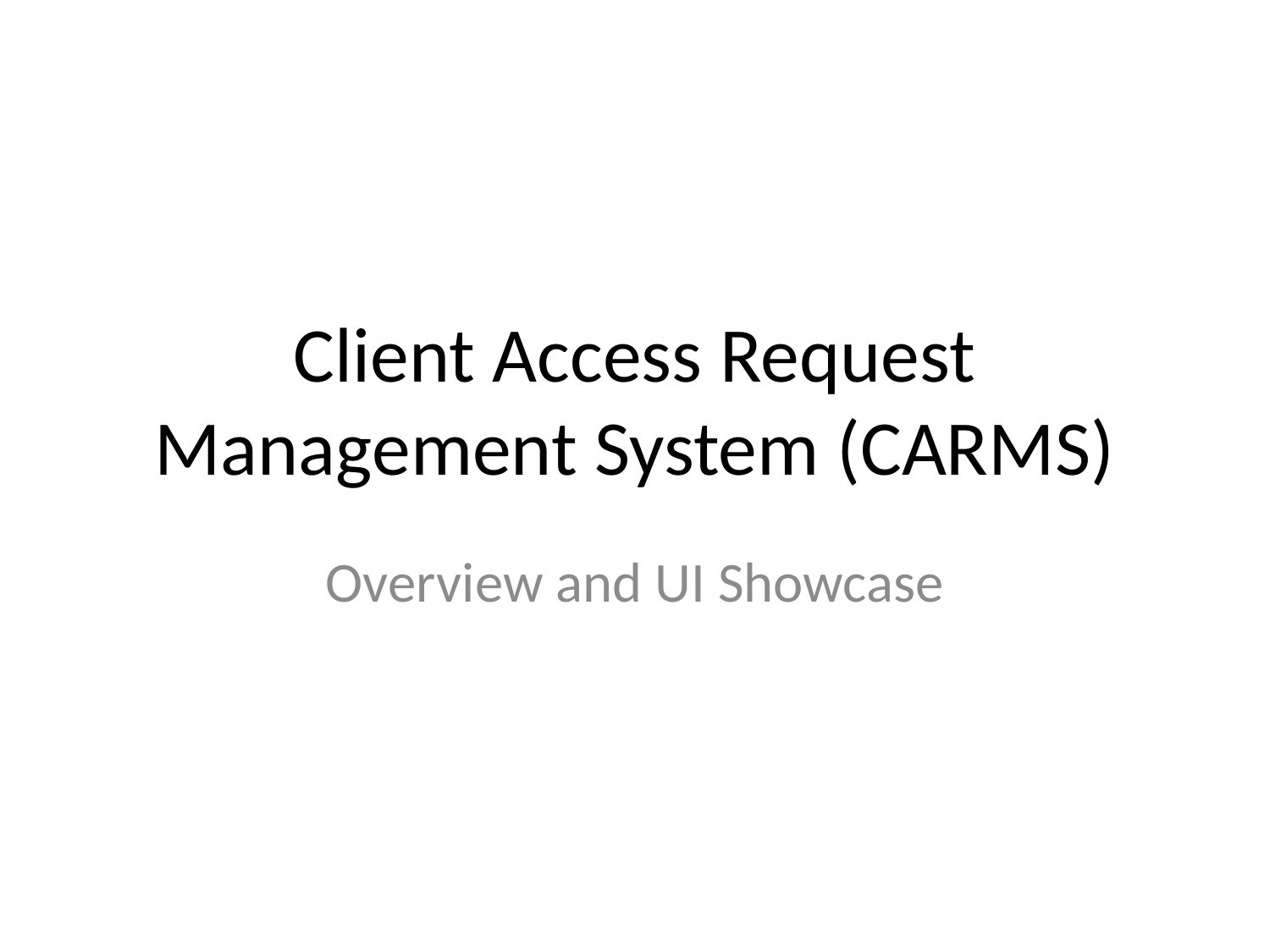

# Client Access Request Management System (CARMS)
Overview and UI Showcase